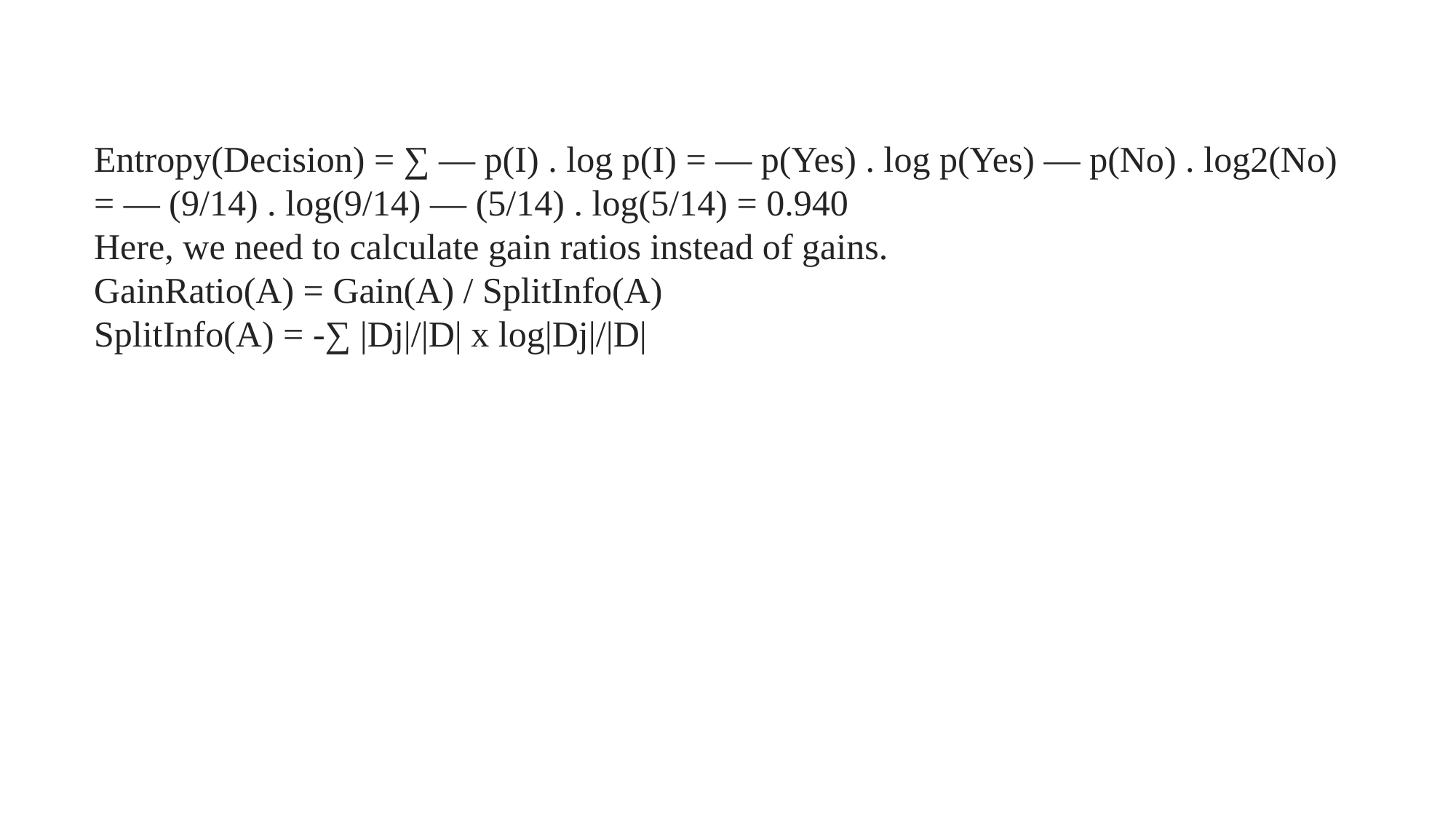

Entropy(Decision) = ∑ — p(I) . log p(I) = — p(Yes) . log p(Yes) — p(No) . log2(No)
= — (9/14) . log(9/14) — (5/14) . log(5/14) = 0.940
Here, we need to calculate gain ratios instead of gains.
GainRatio(A) = Gain(A) / SplitInfo(A)
SplitInfo(A) = -∑ |Dj|/|D| x log|Dj|/|D|